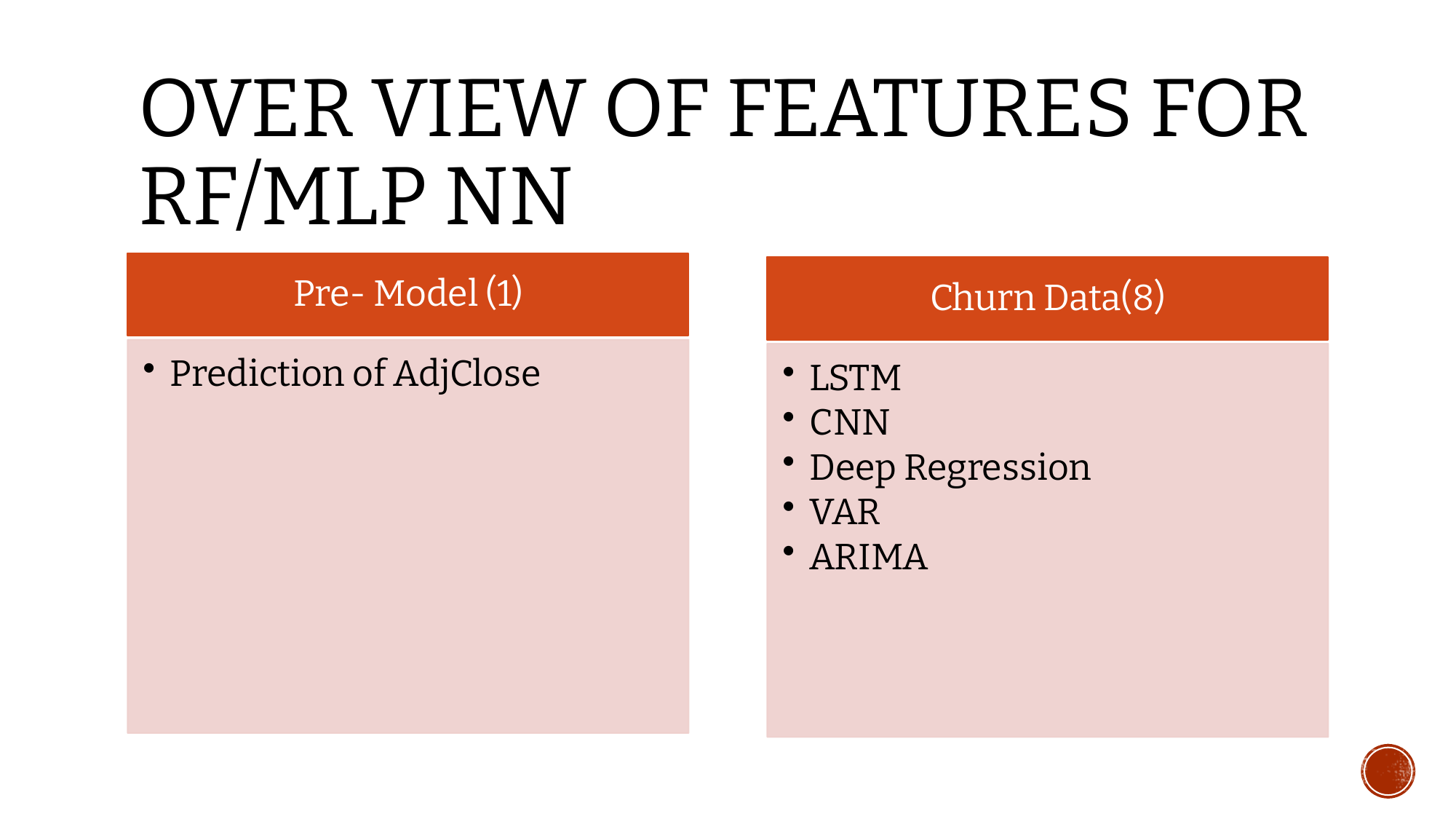

# Over view of Features for RF/Mlp NN
Pre- Model (1)
Prediction of AdjClose
Churn Data(8)
LSTM
CNN
Deep Regression
VAR
ARIMA